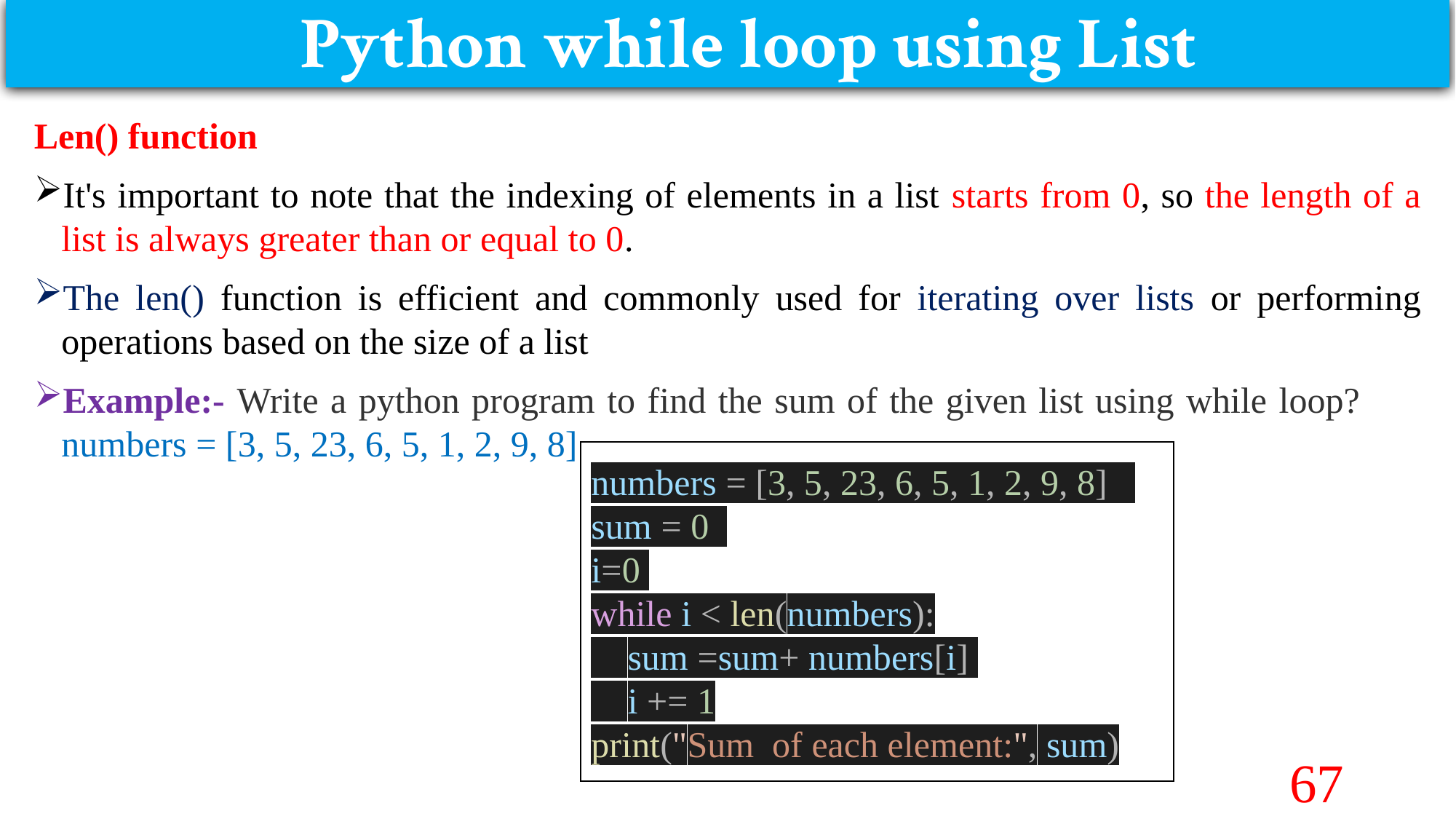

Python while loop using List

Len() function
It's important to note that the indexing of elements in a list starts from 0, so the length of a list is always greater than or equal to 0.
The len() function is efficient and commonly used for iterating over lists or performing operations based on the size of a list
Example:- Write a python program to find the sum of the given list using while loop?      numbers = [3, 5, 23, 6, 5, 1, 2, 9, 8]

numbers = [3, 5, 23, 6, 5, 1, 2, 9, 8]
sum = 0
i=0
while i < len(numbers):
    sum =sum+ numbers[i]
    i += 1
print("Sum  of each element:", sum)

67